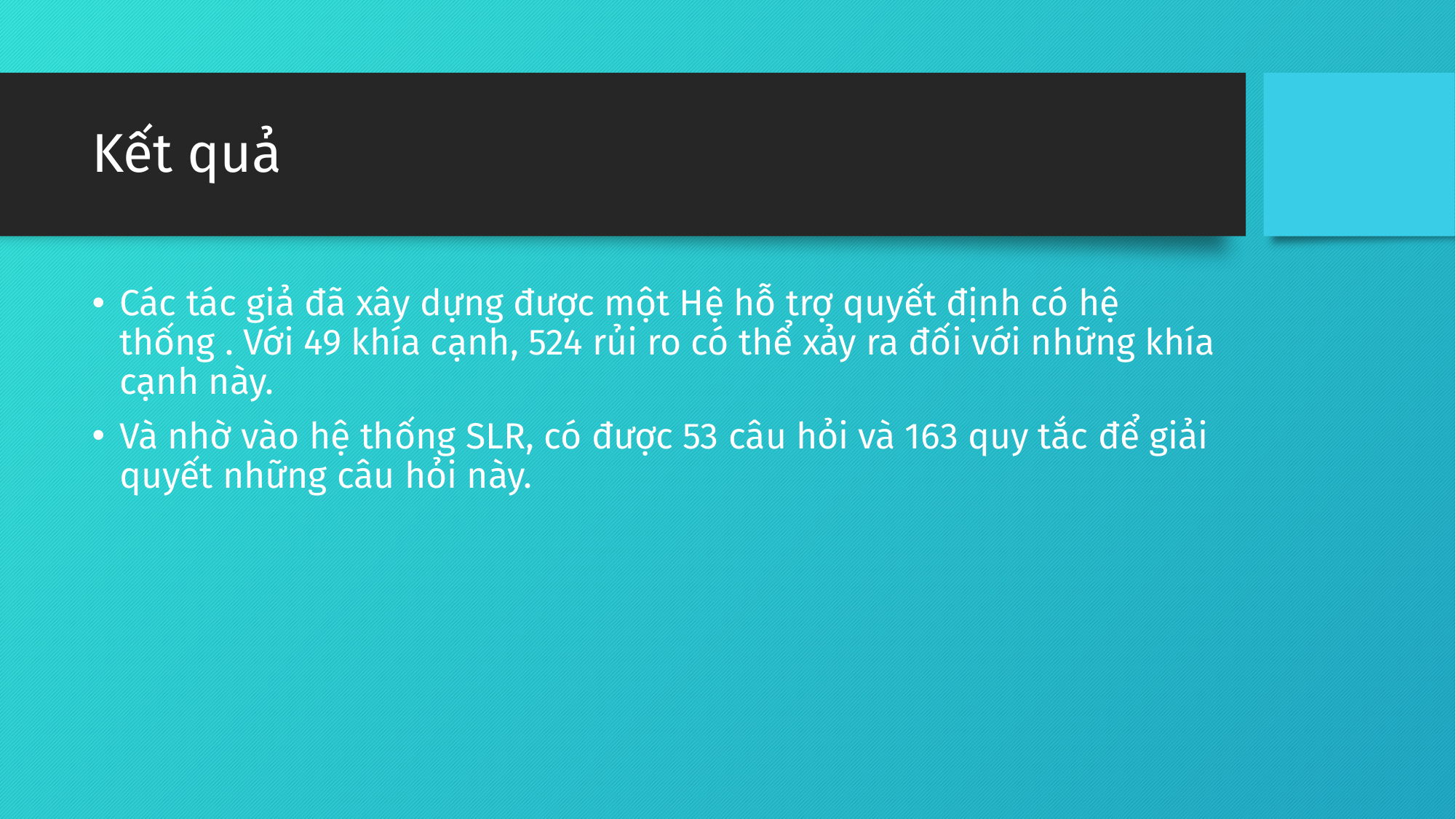

# Kết quả
Các tác giả đã xây dựng được một Hệ hỗ trợ quyết định có hệ thống . Với 49 khía cạnh, 524 rủi ro có thể xảy ra đối với những khía cạnh này.
Và nhờ vào hệ thống SLR, có được 53 câu hỏi và 163 quy tắc để giải quyết những câu hỏi này.